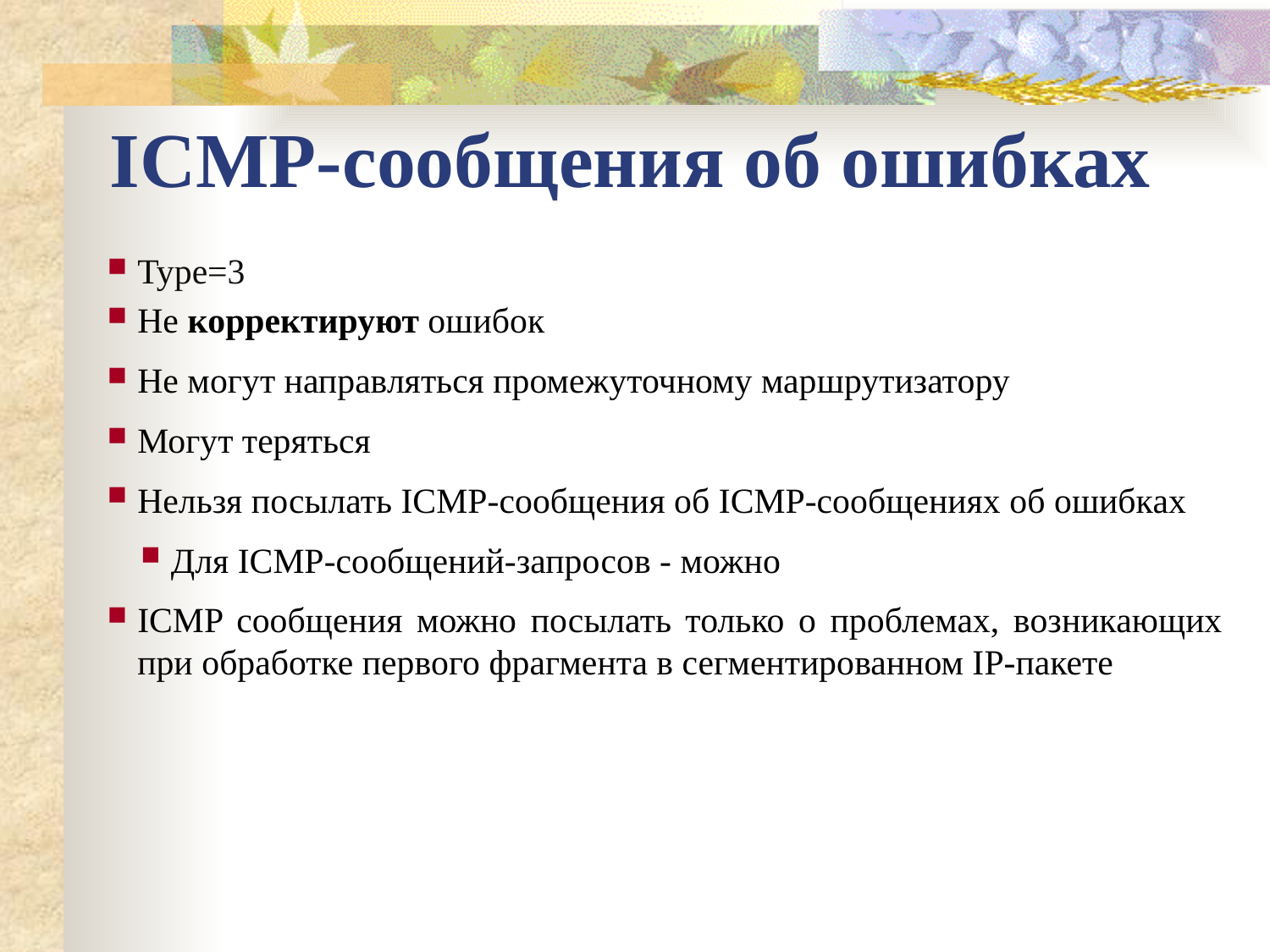

ICMP-сообщения об ошибках
Type=3
Не корректируют ошибок
Не могут направляться промежуточному маршрутизатору
Могут теряться
Нельзя посылать ICMP-сообщения об ICMP-сообщениях об ошибках
Для ICMP-сообщений-запросов - можно
ICMP сообщения можно посылать только о проблемах, возникающих при обработке первого фрагмента в сегментированном IP-пакете